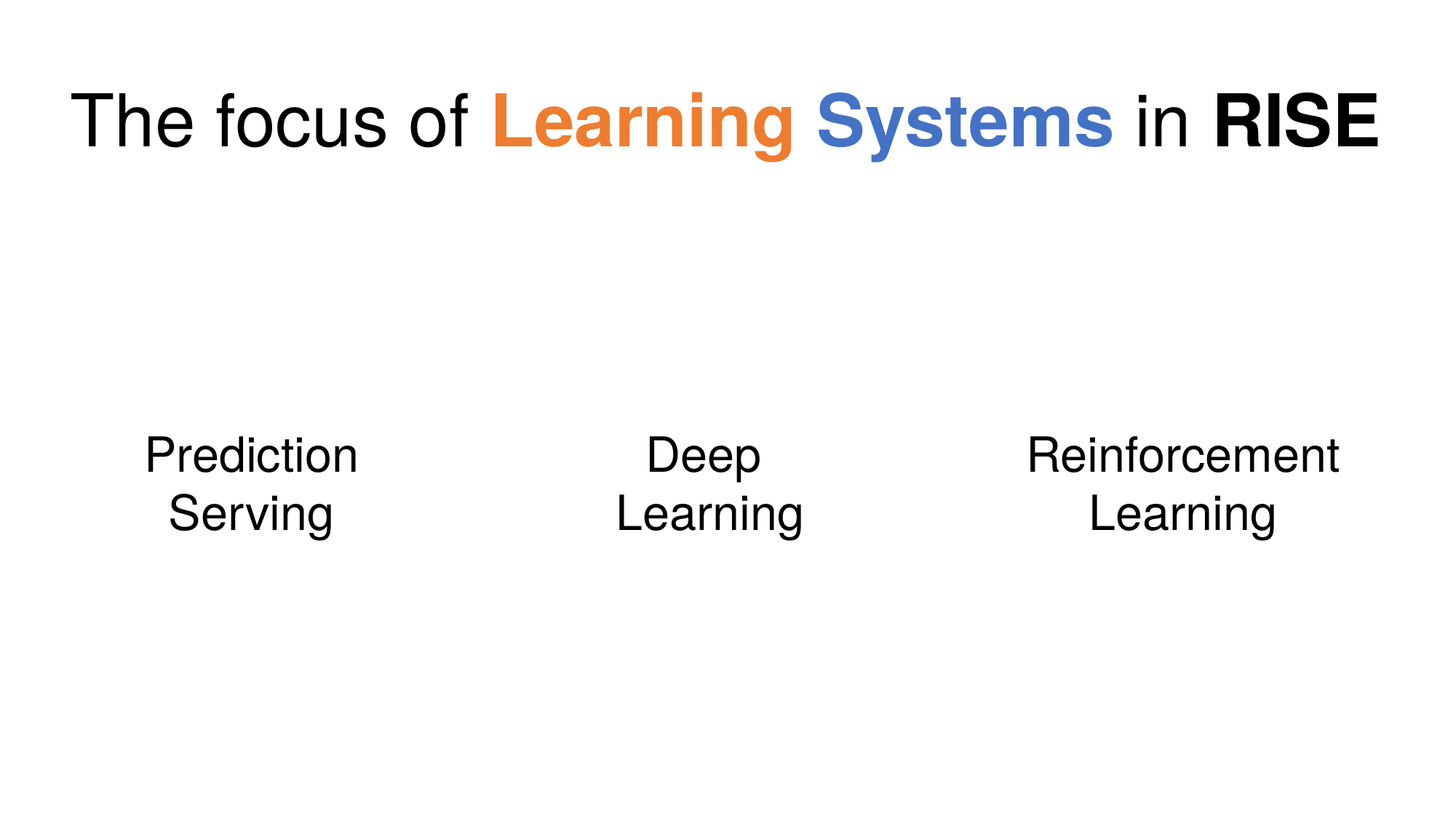

The focus of Learning Systems in RISE
Prediction
Serving
Deep
Learning
Reinforcement
Learning